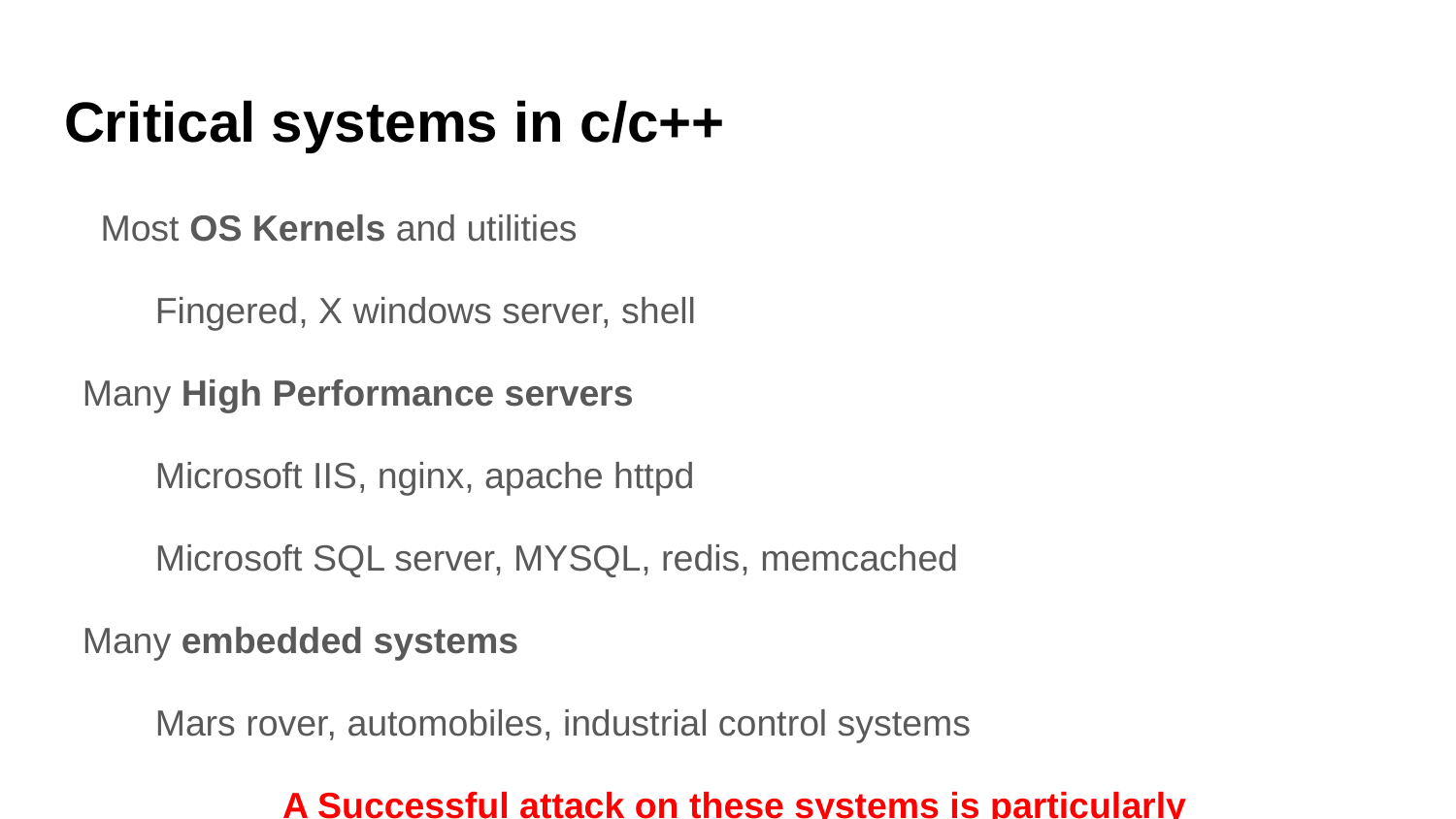

# Critical systems in c/c++
Most OS Kernels and utilities
Fingered, X windows server, shell
Many High Performance servers
Microsoft IIS, nginx, apache httpd
Microsoft SQL server, MYSQL, redis, memcached
Many embedded systems
Mars rover, automobiles, industrial control systems
A Successful attack on these systems is particularly dangerous!